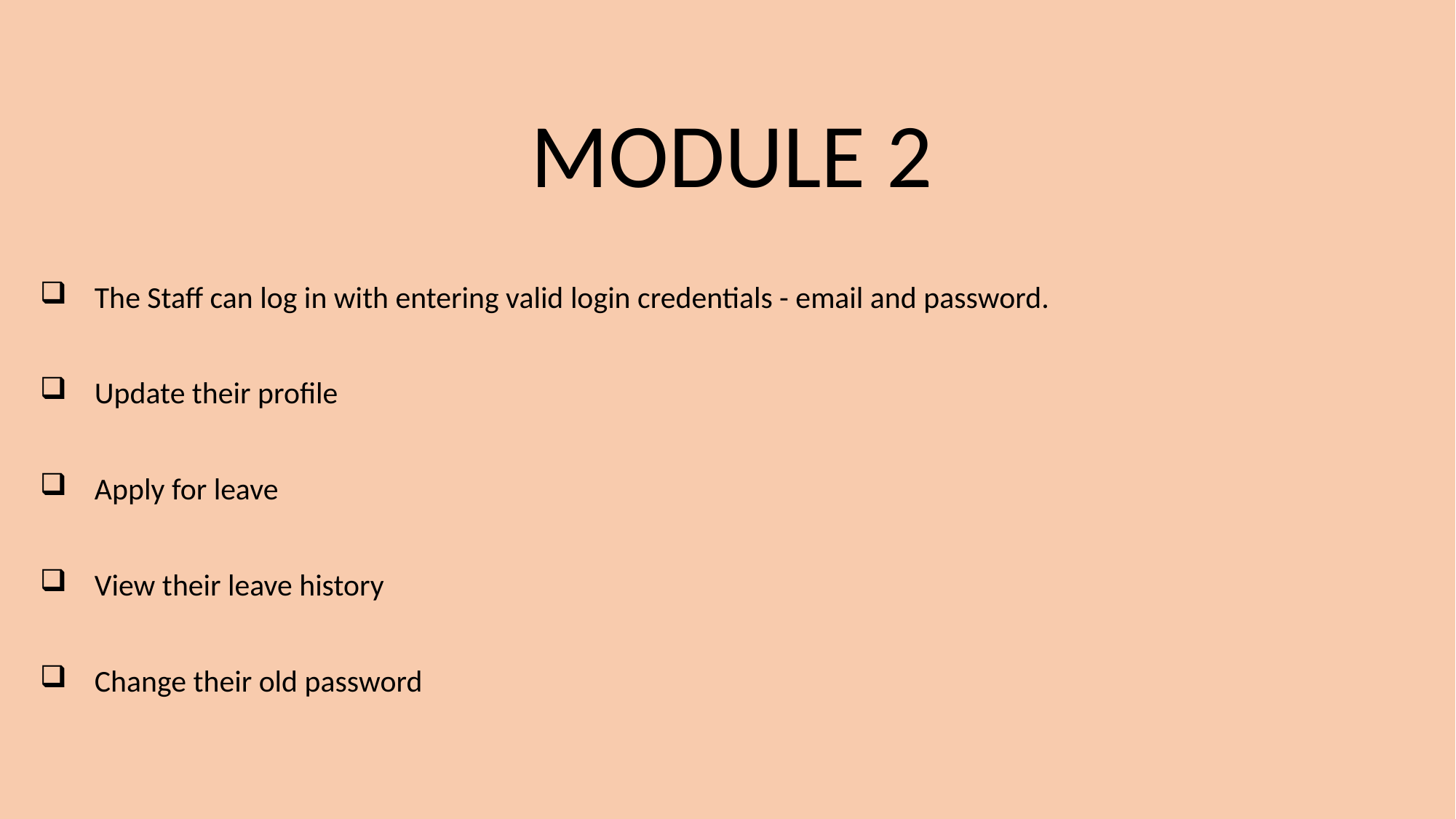

# MODULE 2
The Staff can log in with entering valid login credentials - email and password.

Update their profile

Apply for leave

View their leave history

Change their old password